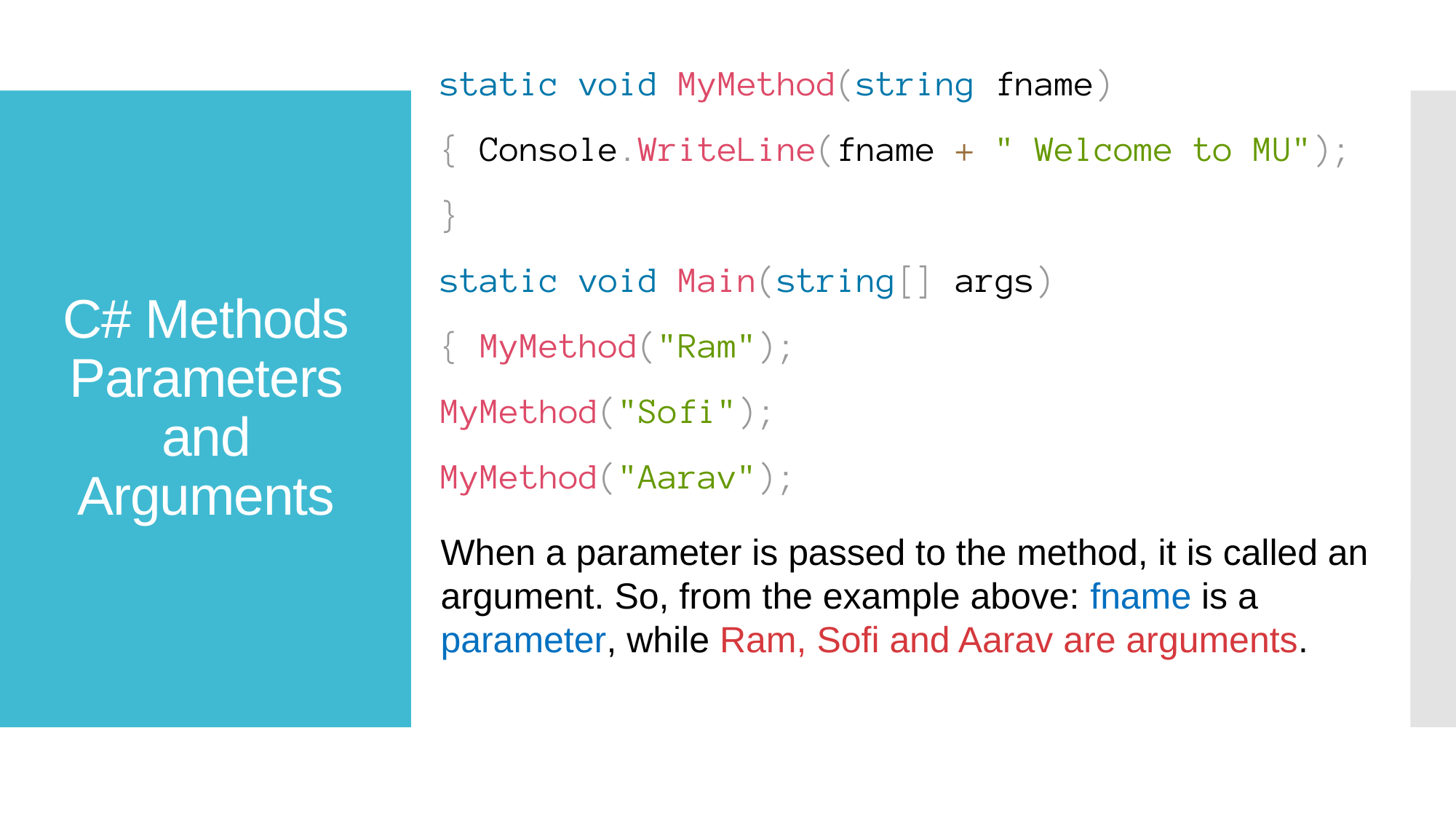

static void MyMethod(string fname) { Console.WriteLine(fname + " Welcome to MU");
}
static void Main(string[] args) { MyMethod("Ram");
MyMethod("Sofi");
MyMethod("Aarav");
}
# C# Methods Parameters and Arguments
When a parameter is passed to the method, it is called an argument. So, from the example above: fname is a parameter, while Ram, Sofi and Aarav are arguments.